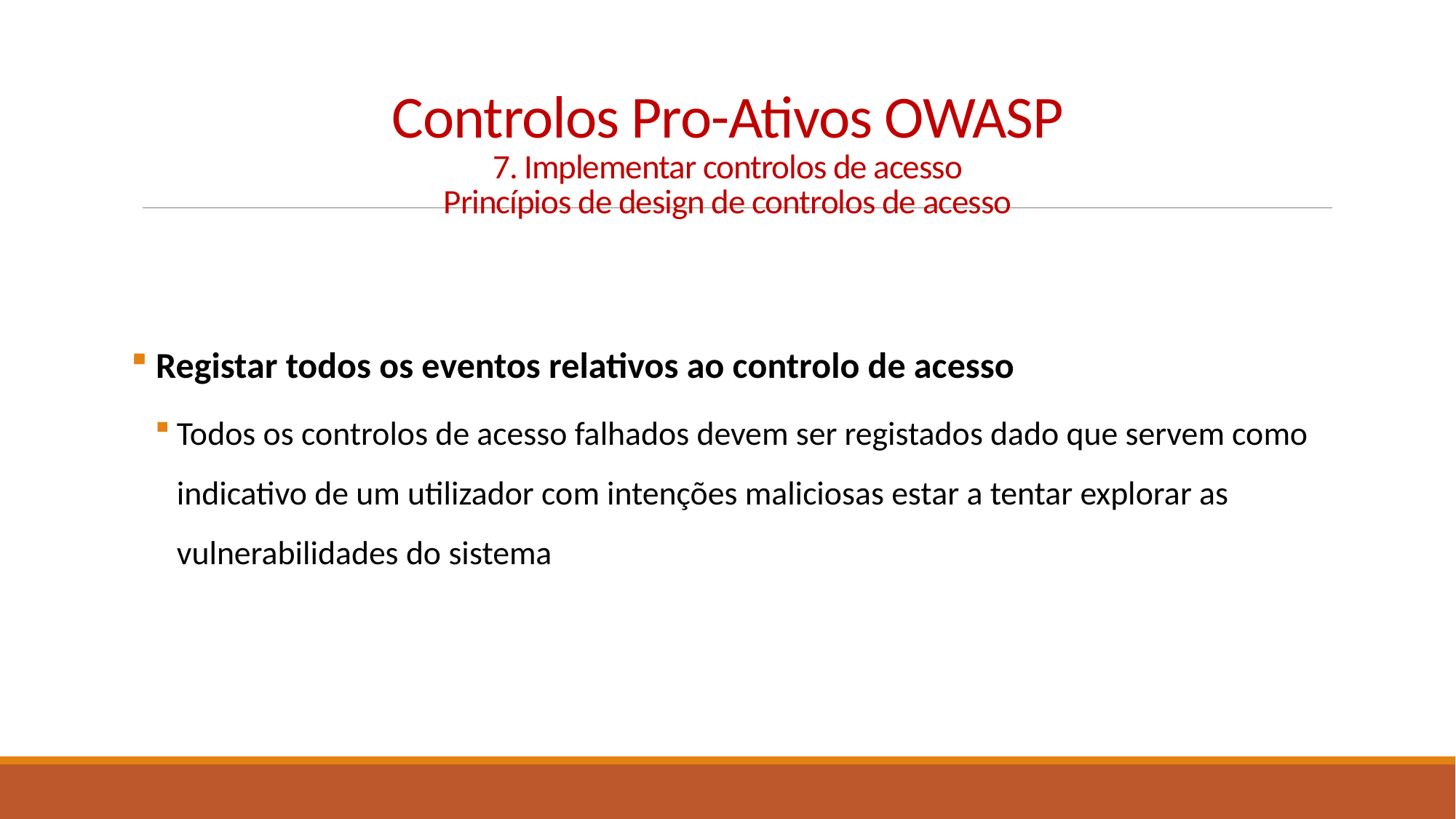

# Controlos Pro-Ativos OWASP 7. Implementar controlos de acesso Princípios de design de controlos de acesso

 Registar todos os eventos relativos ao controlo de acesso
Todos os controlos de acesso falhados devem ser registados dado que servem como indicativo de um utilizador com intenções maliciosas estar a tentar explorar as vulnerabilidades do sistema